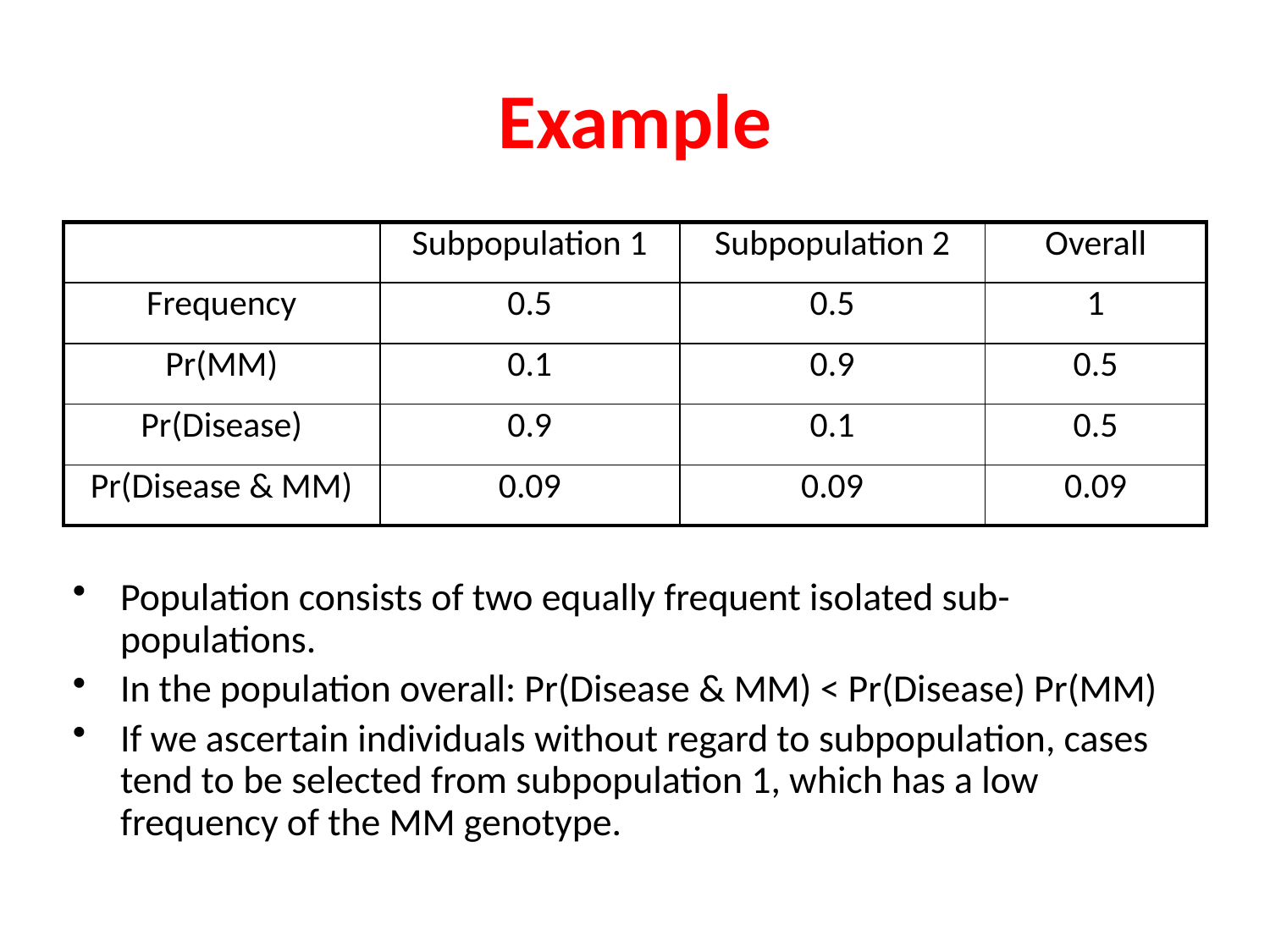

# Example
|  | Subpopulation 1 | Subpopulation 2 | Overall |
| --- | --- | --- | --- |
| Frequency | 0.5 | 0.5 | 1 |
| Pr(MM) | 0.1 | 0.9 | 0.5 |
| Pr(Disease) | 0.9 | 0.1 | 0.5 |
| Pr(Disease & MM) | 0.09 | 0.09 | 0.09 |
Population consists of two equally frequent isolated sub-populations.
In the population overall: Pr(Disease & MM) < Pr(Disease) Pr(MM)
If we ascertain individuals without regard to subpopulation, cases tend to be selected from subpopulation 1, which has a low frequency of the MM genotype.